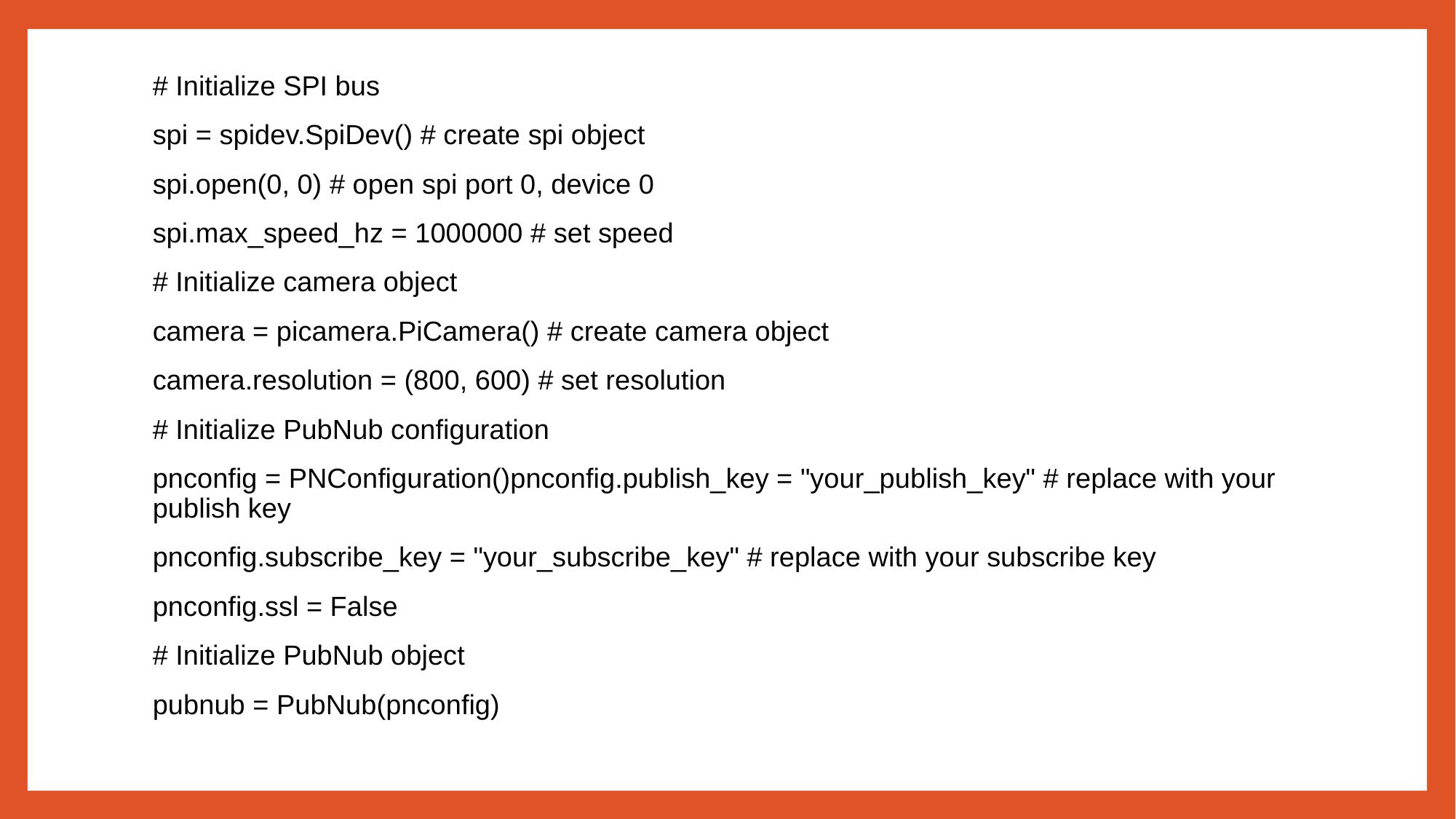

# Initialize SPI bus
spi = spidev.SpiDev() # create spi object
spi.open(0, 0) # open spi port 0, device 0
spi.max_speed_hz = 1000000 # set speed
# Initialize camera object
camera = picamera.PiCamera() # create camera object
camera.resolution = (800, 600) # set resolution
# Initialize PubNub configuration
pnconfig = PNConfiguration()pnconfig.publish_key = "your_publish_key" # replace with your publish key
pnconfig.subscribe_key = "your_subscribe_key" # replace with your subscribe key
pnconfig.ssl = False
# Initialize PubNub object
pubnub = PubNub(pnconfig)